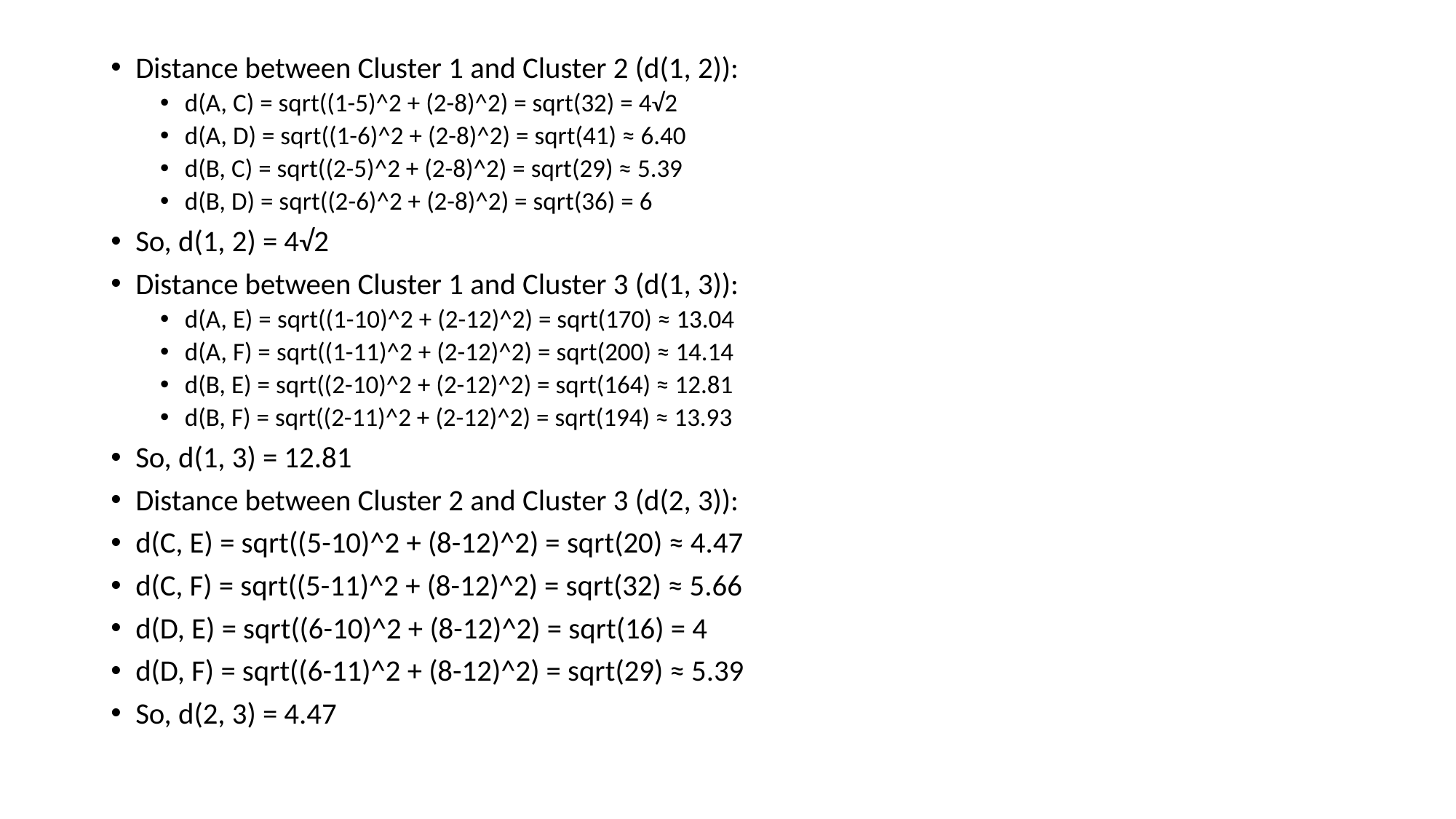

Distance between Cluster 1 and Cluster 2 (d(1, 2)):
d(A, C) = sqrt((1-5)^2 + (2-8)^2) = sqrt(32) = 4√2
d(A, D) = sqrt((1-6)^2 + (2-8)^2) = sqrt(41) ≈ 6.40
d(B, C) = sqrt((2-5)^2 + (2-8)^2) = sqrt(29) ≈ 5.39
d(B, D) = sqrt((2-6)^2 + (2-8)^2) = sqrt(36) = 6
So, d(1, 2) = 4√2
Distance between Cluster 1 and Cluster 3 (d(1, 3)):
d(A, E) = sqrt((1-10)^2 + (2-12)^2) = sqrt(170) ≈ 13.04
d(A, F) = sqrt((1-11)^2 + (2-12)^2) = sqrt(200) ≈ 14.14
d(B, E) = sqrt((2-10)^2 + (2-12)^2) = sqrt(164) ≈ 12.81
d(B, F) = sqrt((2-11)^2 + (2-12)^2) = sqrt(194) ≈ 13.93
So, d(1, 3) = 12.81
Distance between Cluster 2 and Cluster 3 (d(2, 3)):
d(C, E) = sqrt((5-10)^2 + (8-12)^2) = sqrt(20) ≈ 4.47
d(C, F) = sqrt((5-11)^2 + (8-12)^2) = sqrt(32) ≈ 5.66
d(D, E) = sqrt((6-10)^2 + (8-12)^2) = sqrt(16) = 4
d(D, F) = sqrt((6-11)^2 + (8-12)^2) = sqrt(29) ≈ 5.39
So, d(2, 3) = 4.47